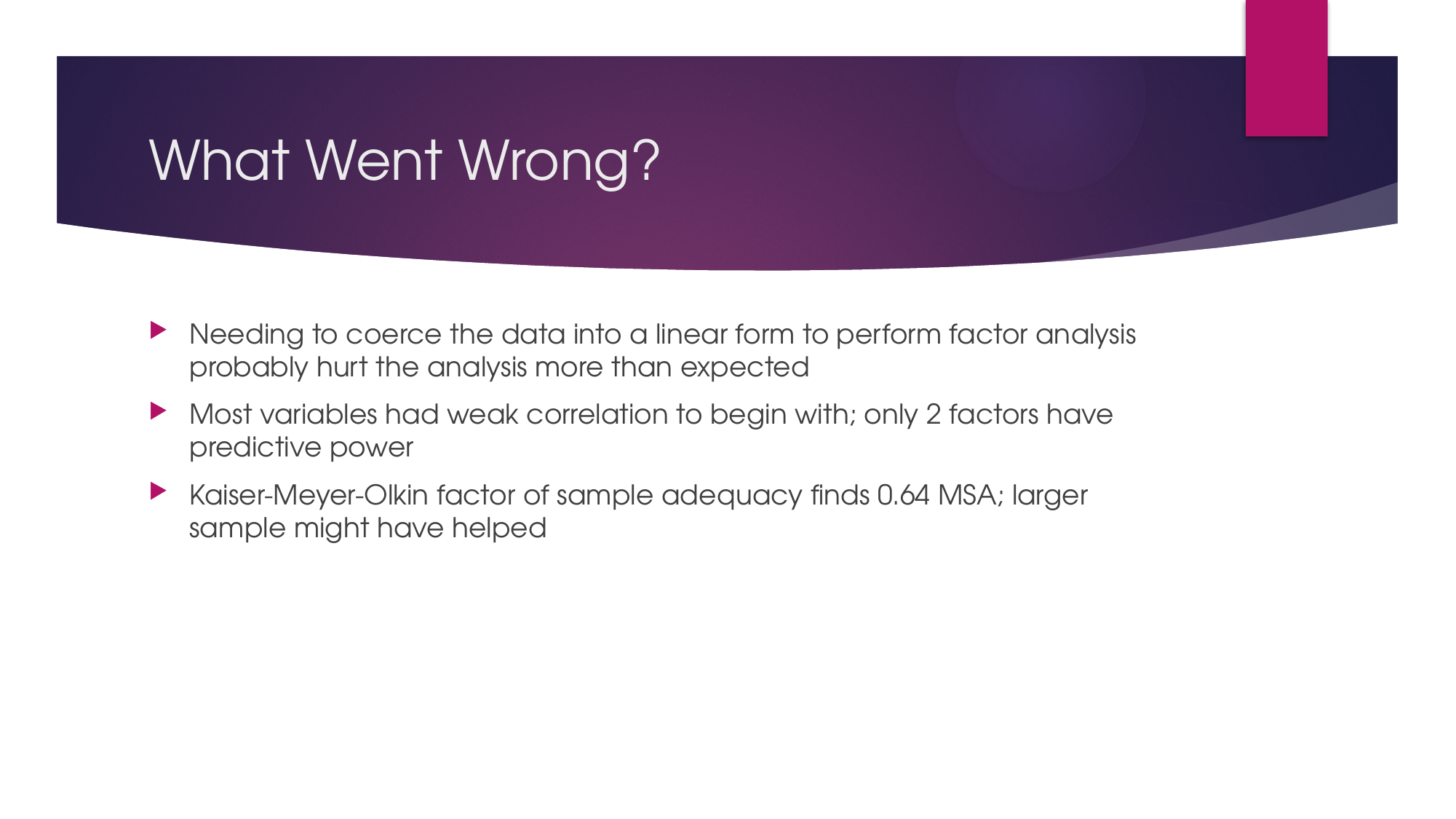

# What Went Wrong?
Needing to coerce the data into a linear form to perform factor analysis probably hurt the analysis more than expected
Most variables had weak correlation to begin with; only 2 factors have predictive power
Kaiser-Meyer-Olkin factor of sample adequacy finds 0.64 MSA; larger sample might have helped